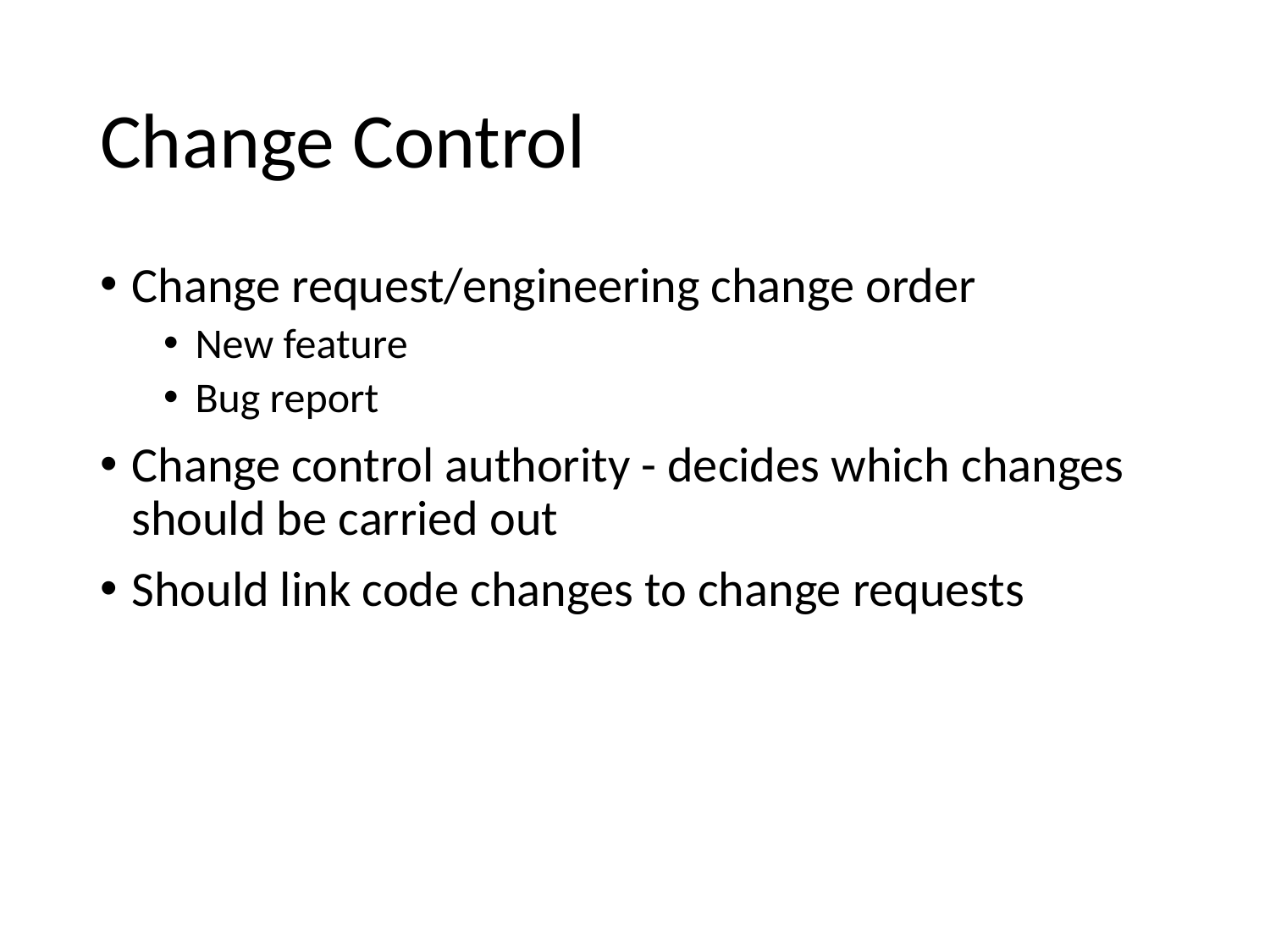

# Change Control
Change request/engineering change order
New feature
Bug report
Change control authority - decides which changes should be carried out
Should link code changes to change requests